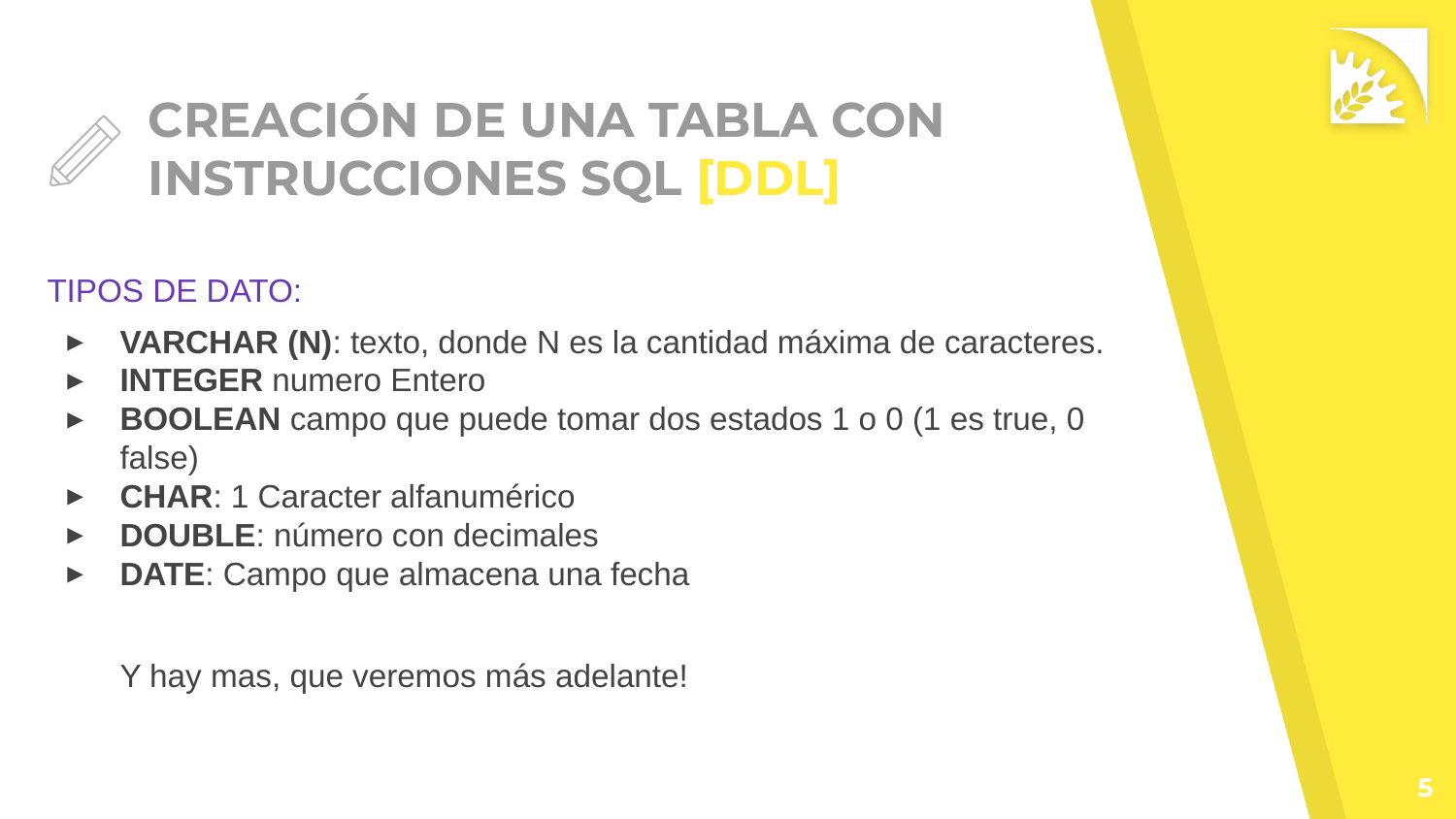

# CREACIÓN DE UNA TABLA CON INSTRUCCIONES SQL [DDL]
TIPOS DE DATO:
VARCHAR (N): texto, donde N es la cantidad máxima de caracteres.
INTEGER numero Entero
BOOLEAN campo que puede tomar dos estados 1 o 0 (1 es true, 0 false)
CHAR: 1 Caracter alfanumérico
DOUBLE: número con decimales
DATE: Campo que almacena una fecha

Y hay mas, que veremos más adelante!
5